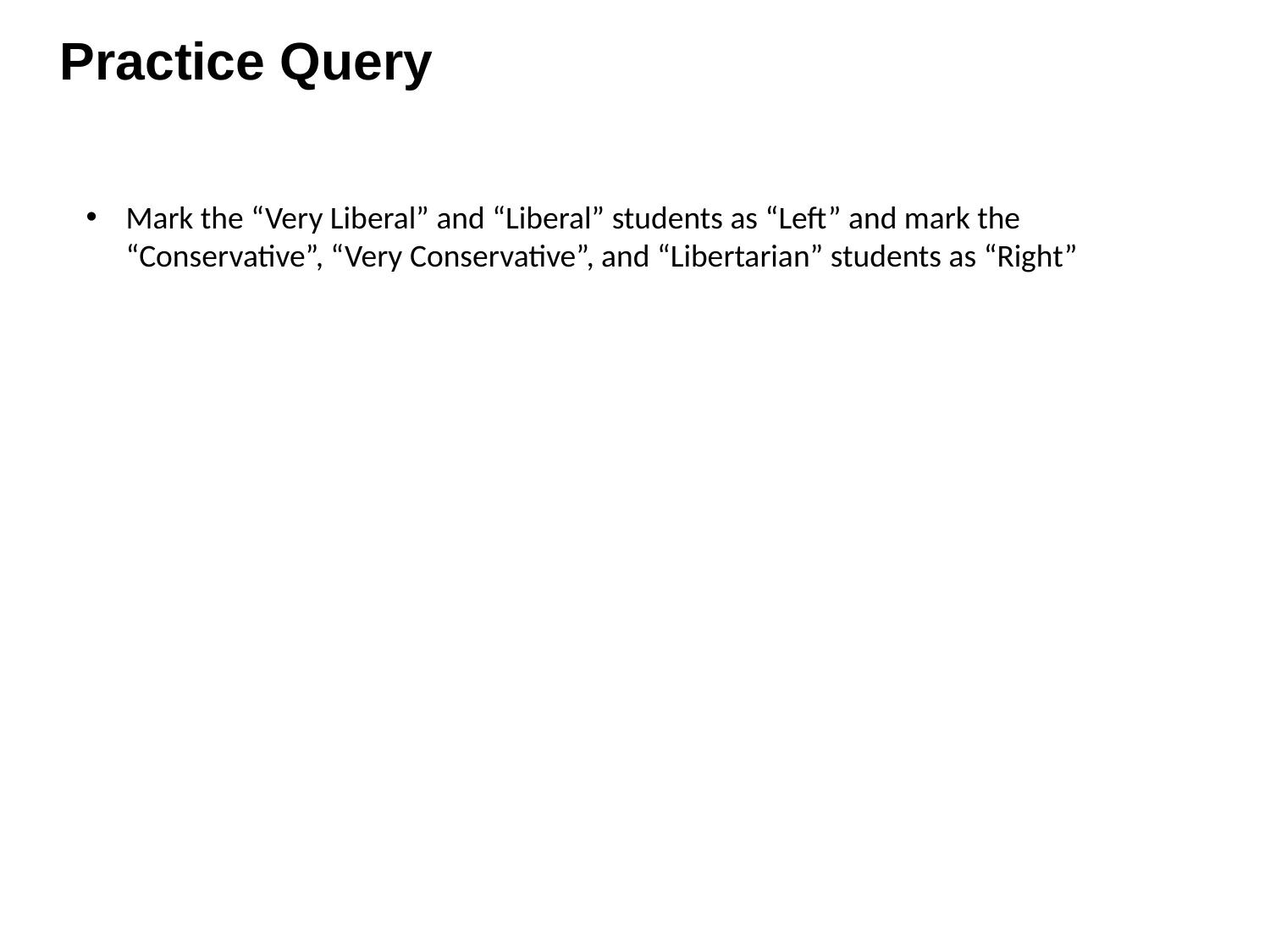

Practice Query

Mark the “Very Liberal” and “Liberal” students as “Left” and mark the “Conservative”, “Very Conservative”, and “Libertarian” students as “Right”